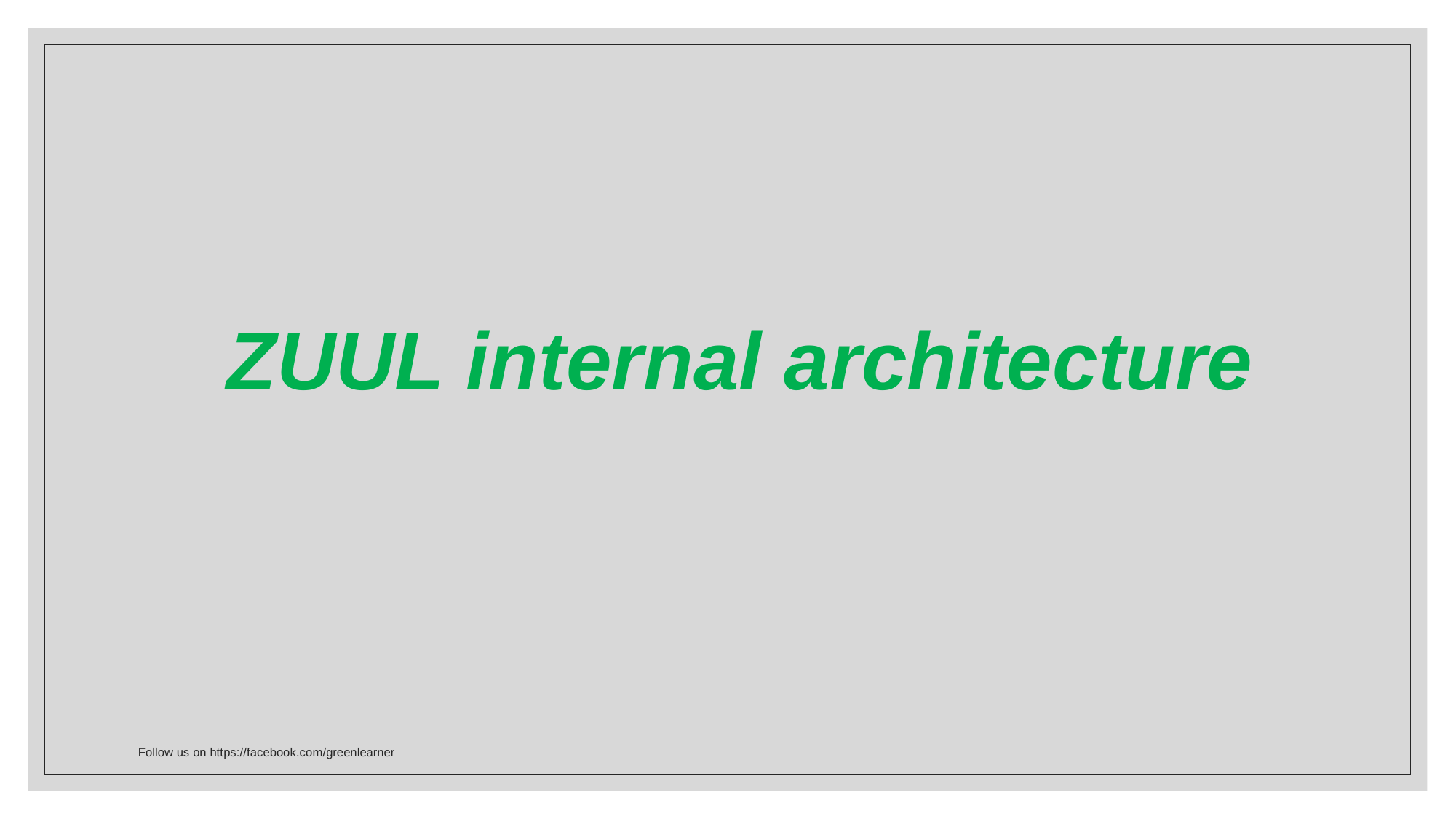

# ZUUL internal architecture
Follow us on https://facebook.com/greenlearner